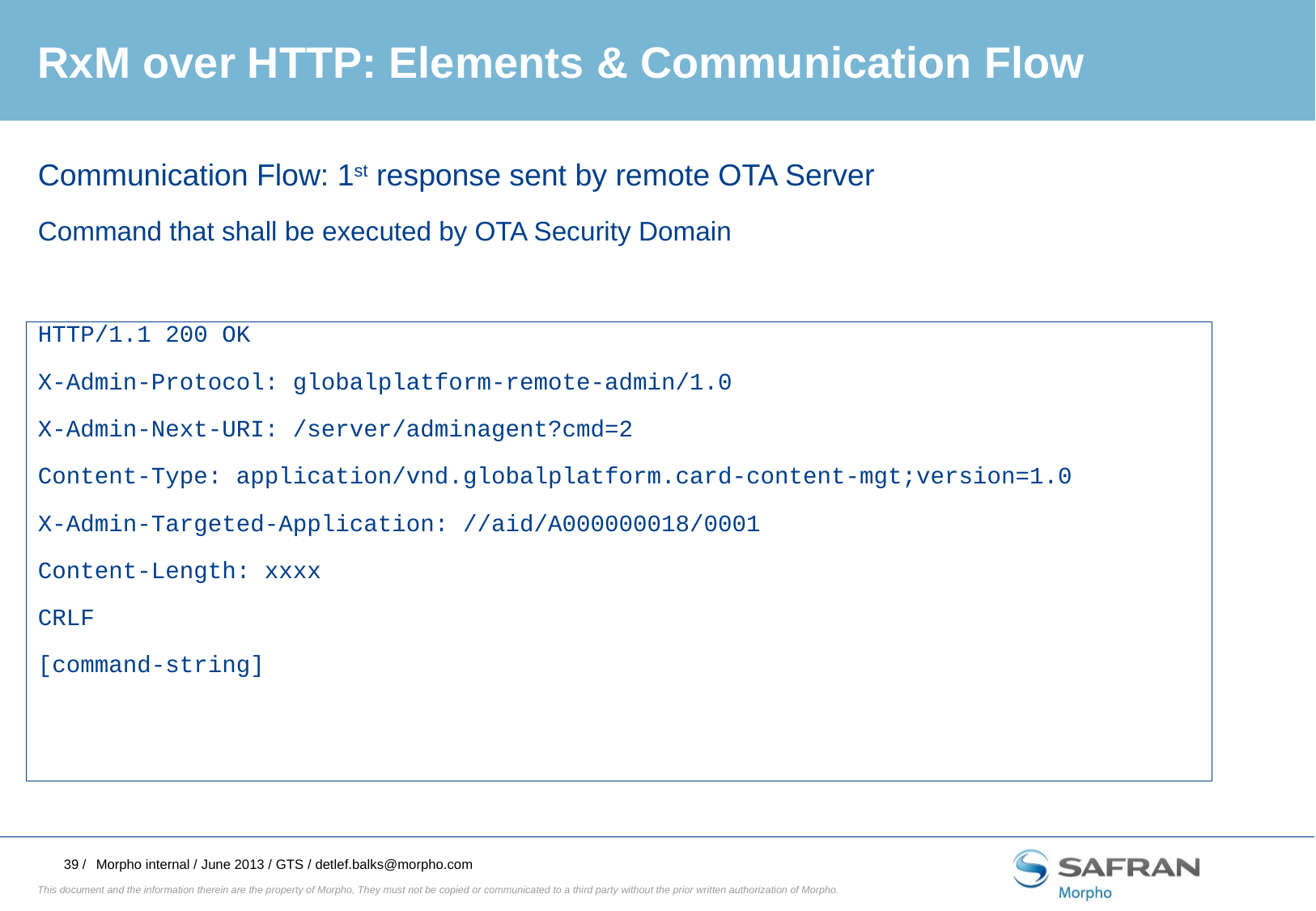

# RxM over HTTP: Elements & Communication Flow
Communication Flow: 1st response sent by remote OTA Server
Command that shall be executed by OTA Security Domain

HTTP/1.1 200 OK
X-Admin-Protocol: globalplatform-remote-admin/1.0
X-Admin-Next-URI: /server/adminagent?cmd=2
Content-Type: application/vnd.globalplatform.card-content-mgt;version=1.0
X-Admin-Targeted-Application: //aid/A000000018/0001
Content-Length: xxxx
CRLF
[command-string]

Morpho internal / June 2013 / GTS / detlef.balks@morpho.com